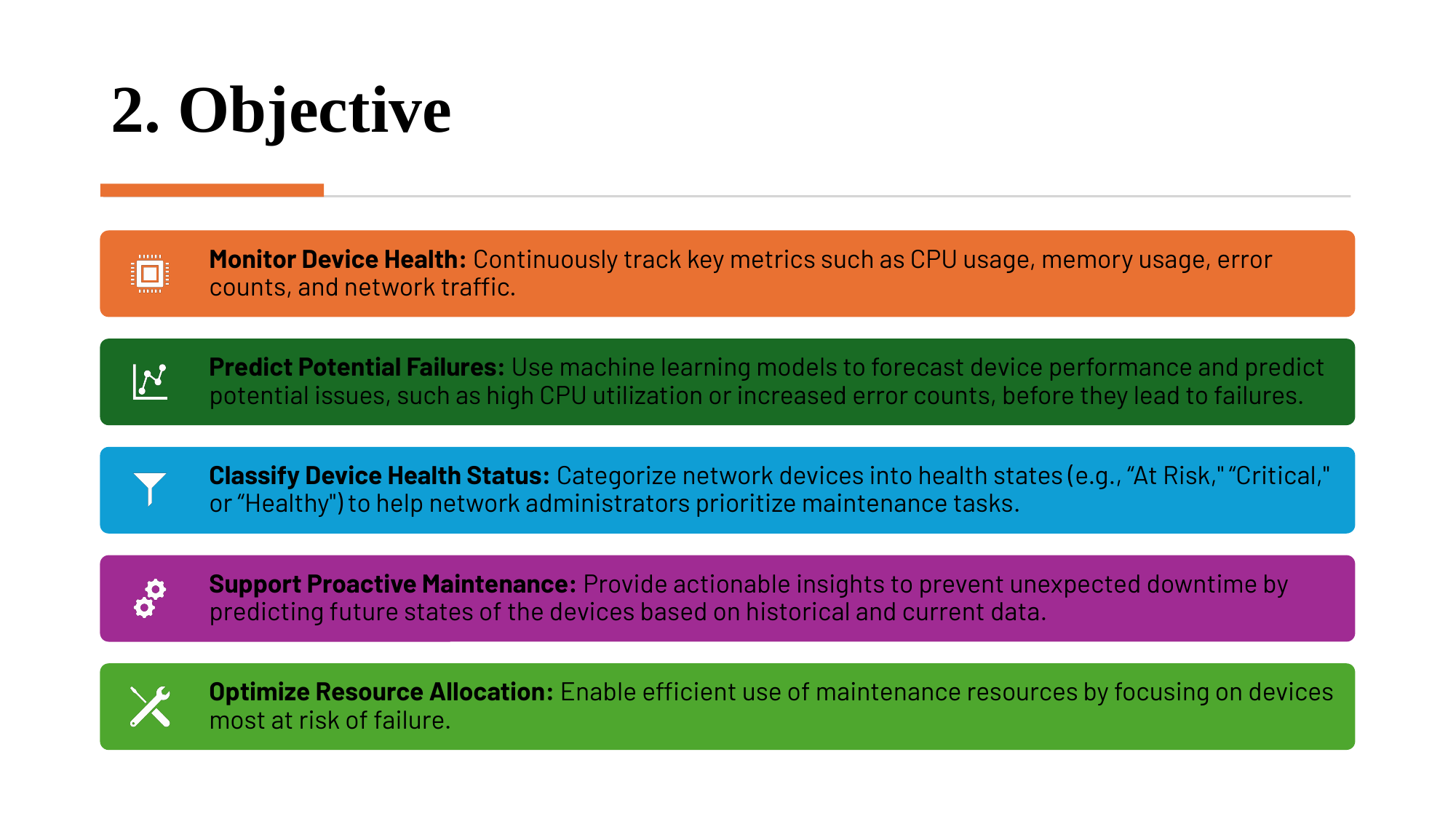

# 2. Objective

Monitor Device Health: Continuously track key metrics such as CPU usage, memory usage, error counts, and network traffic.
Predict Potential Failures: Use machine learning models to forecast device performance and predict potential issues, such as high CPU utilization or increased error counts, before they lead to failures.
Classify Device Health Status: Categorize network devices into health states (e.g., “At Risk," “Critical," or “Healthy") to help network administrators prioritize maintenance tasks.
Support Proactive Maintenance: Provide actionable insights to prevent unexpected downtime by predicting future states of the devices based on historical and current data.
Optimize Resource Allocation: Enable efficient use of maintenance resources by focusing on devices most at risk of failure.